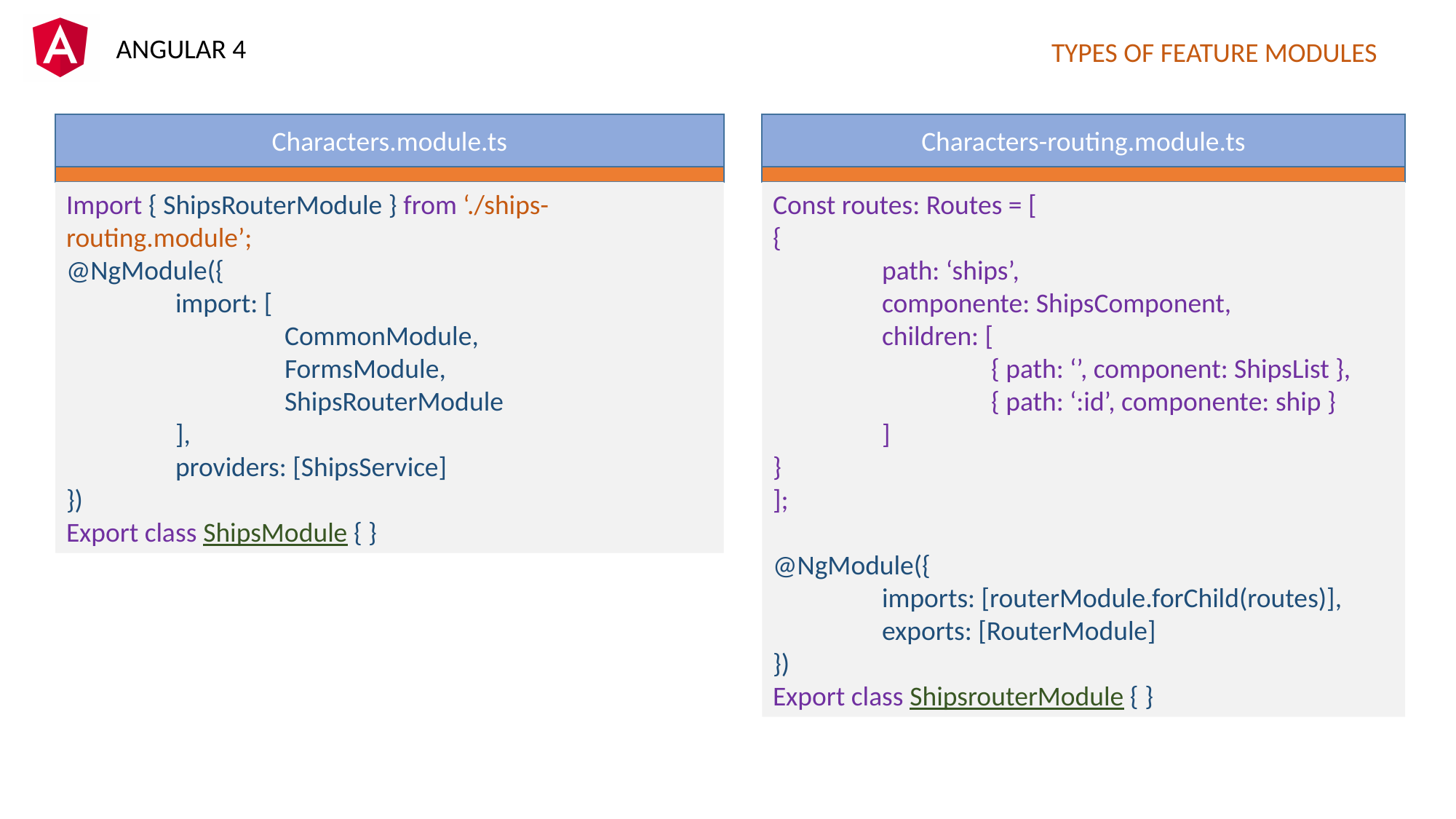

TYPES OF FEATURE MODULES
Characters-routing.module.ts
Characters.module.ts

Import { ShipsRouterModule } from ‘./ships-routing.module’;
@NgModule({
	import: [
		CommonModule,
		FormsModule,
		ShipsRouterModule
	],
	providers: [ShipsService]
})
Export class ShipsModule { }
Const routes: Routes = [
{
	path: ‘ships’,
	componente: ShipsComponent,
	children: [
		{ path: ‘’, component: ShipsList },
		{ path: ‘:id’, componente: ship }
	]
}
];

@NgModule({
	imports: [routerModule.forChild(routes)],
	exports: [RouterModule]
})
Export class ShipsrouterModule { }